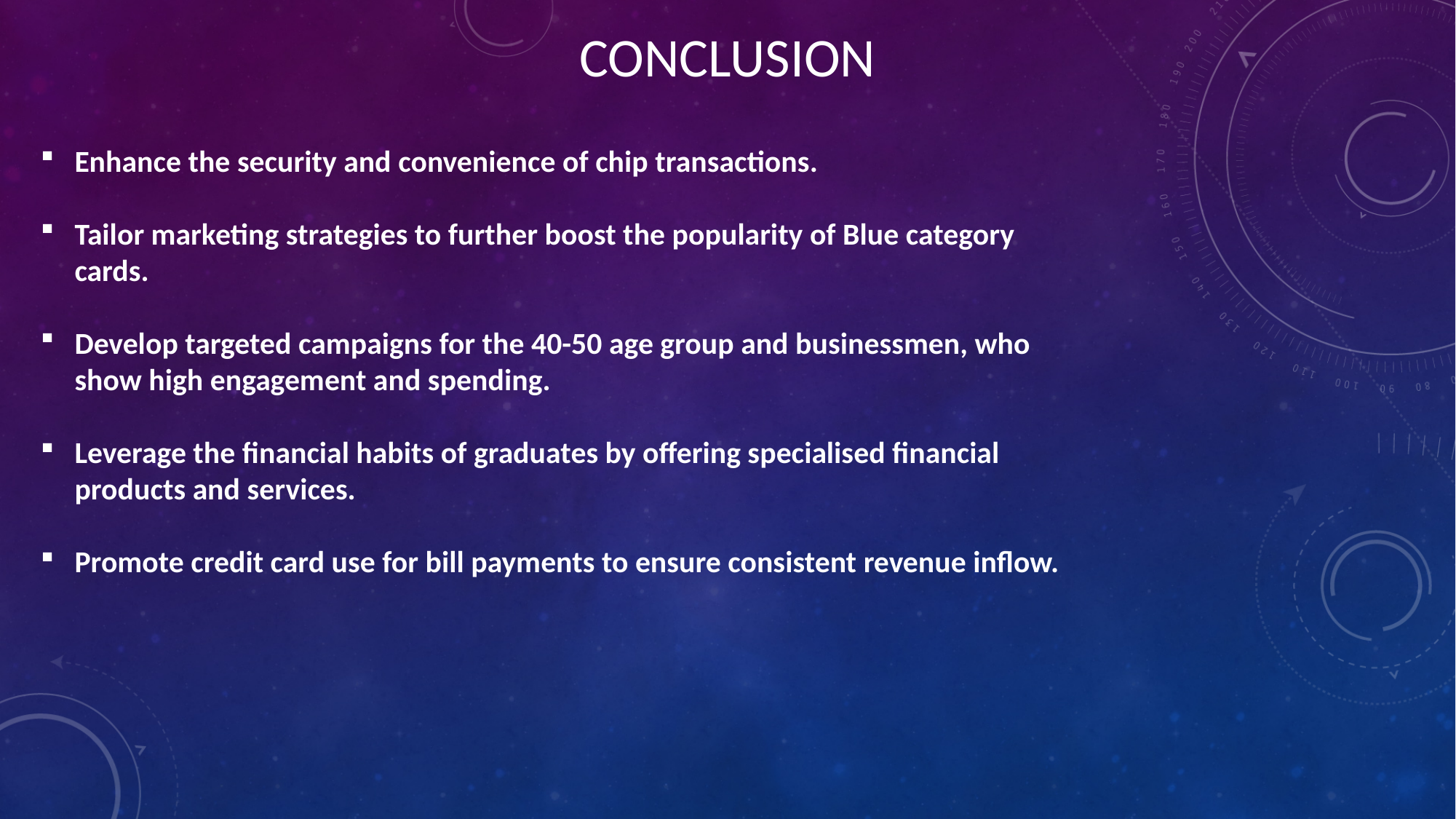

# Conclusion
Enhance the security and convenience of chip transactions.

Tailor marketing strategies to further boost the popularity of Blue category cards.

Develop targeted campaigns for the 40-50 age group and businessmen, who show high engagement and spending.

Leverage the financial habits of graduates by offering specialised financial products and services.

Promote credit card use for bill payments to ensure consistent revenue inflow.